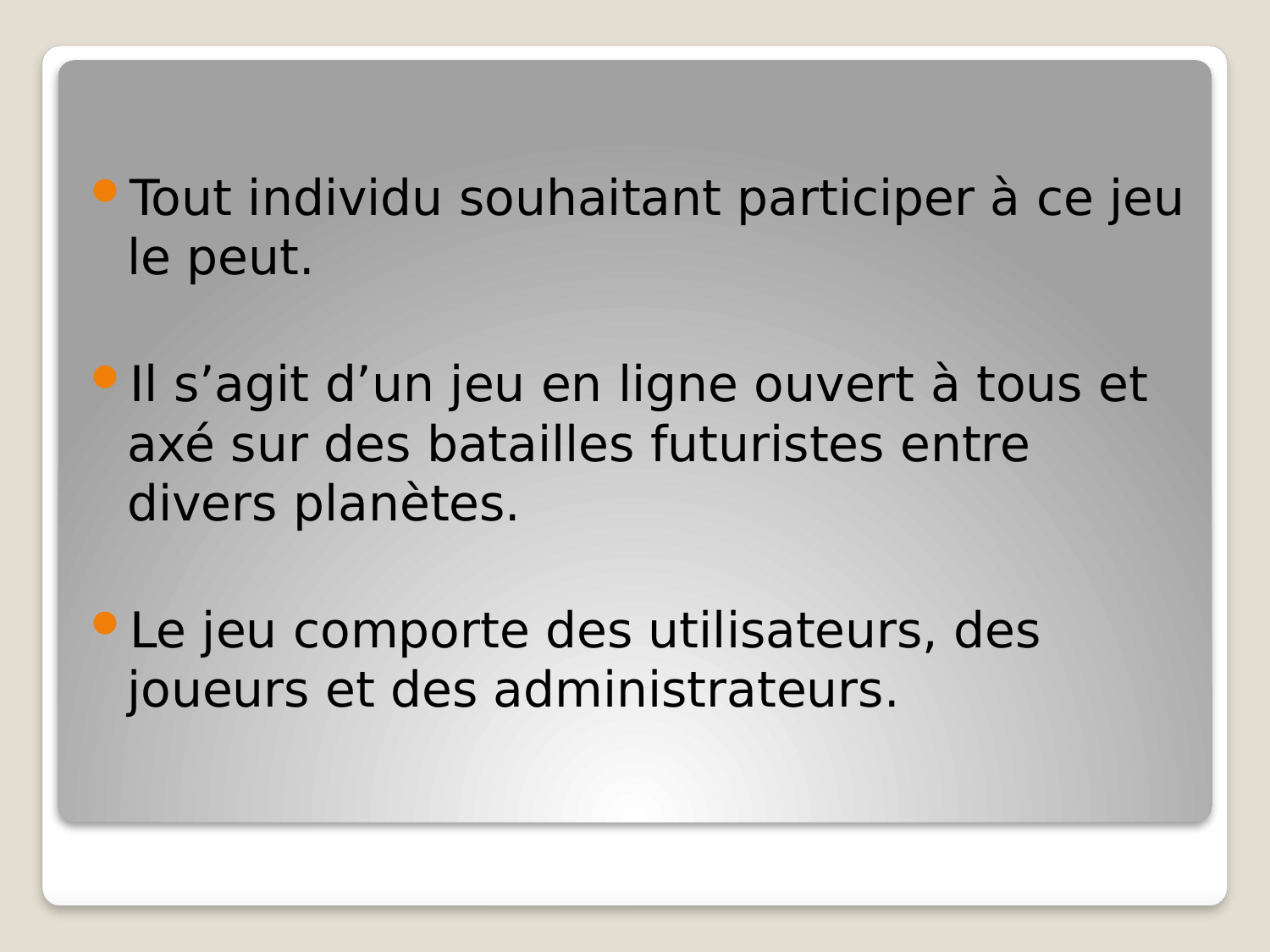

Tout individu souhaitant participer à ce jeu le peut.

Il s’agit d’un jeu en ligne ouvert à tous et axé sur des batailles futuristes entre divers planètes.

Le jeu comporte des utilisateurs, des joueurs et des administrateurs.